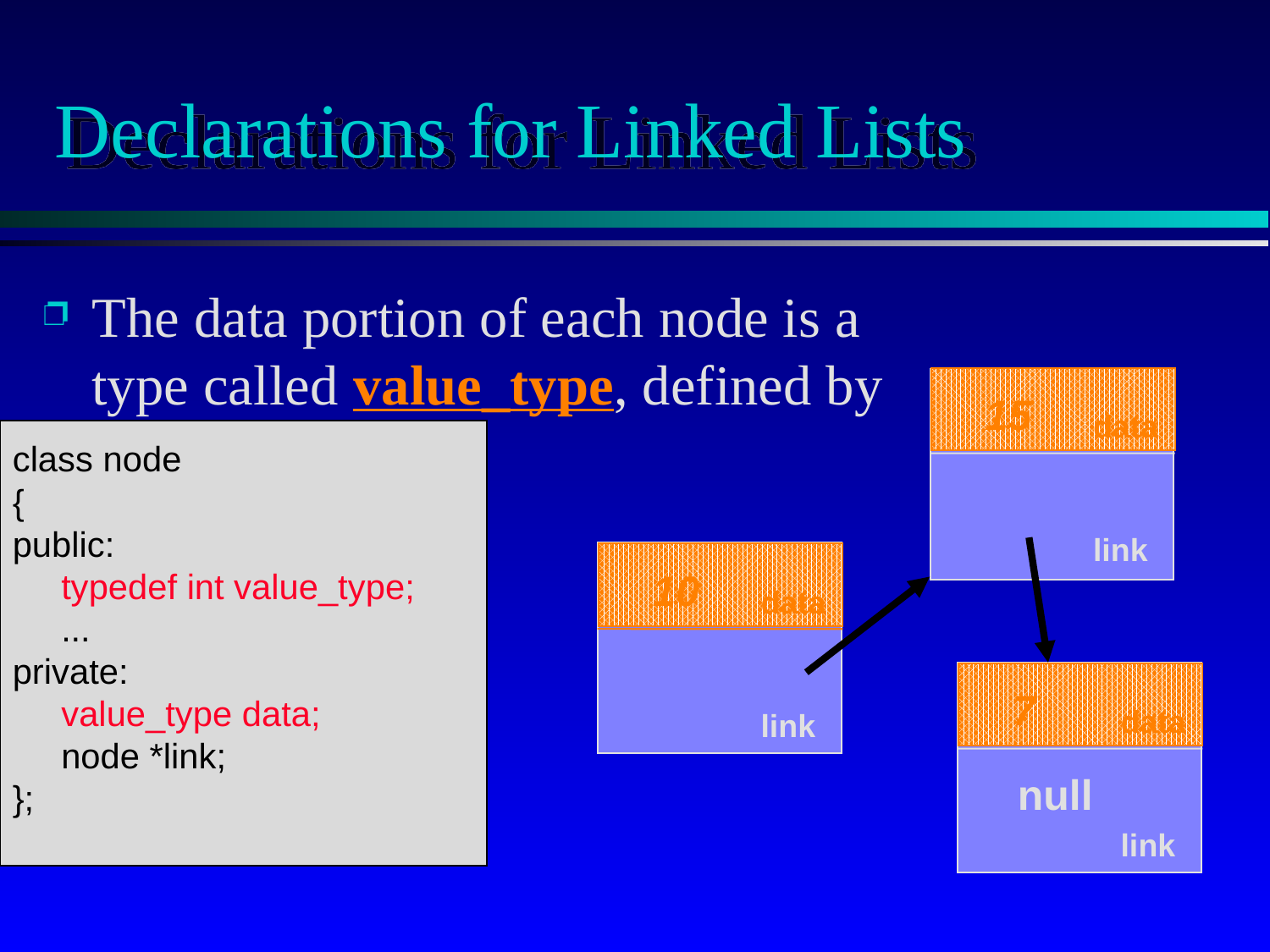

# Declarations for Linked Lists
The data portion of each node is a type called value_type, defined by a typedef.

15
data

class node
{
public:
     typedef int value_type;
     ...
private:
     value_type data;
     node *link;
};

link

10
data

7
data
link

null
link